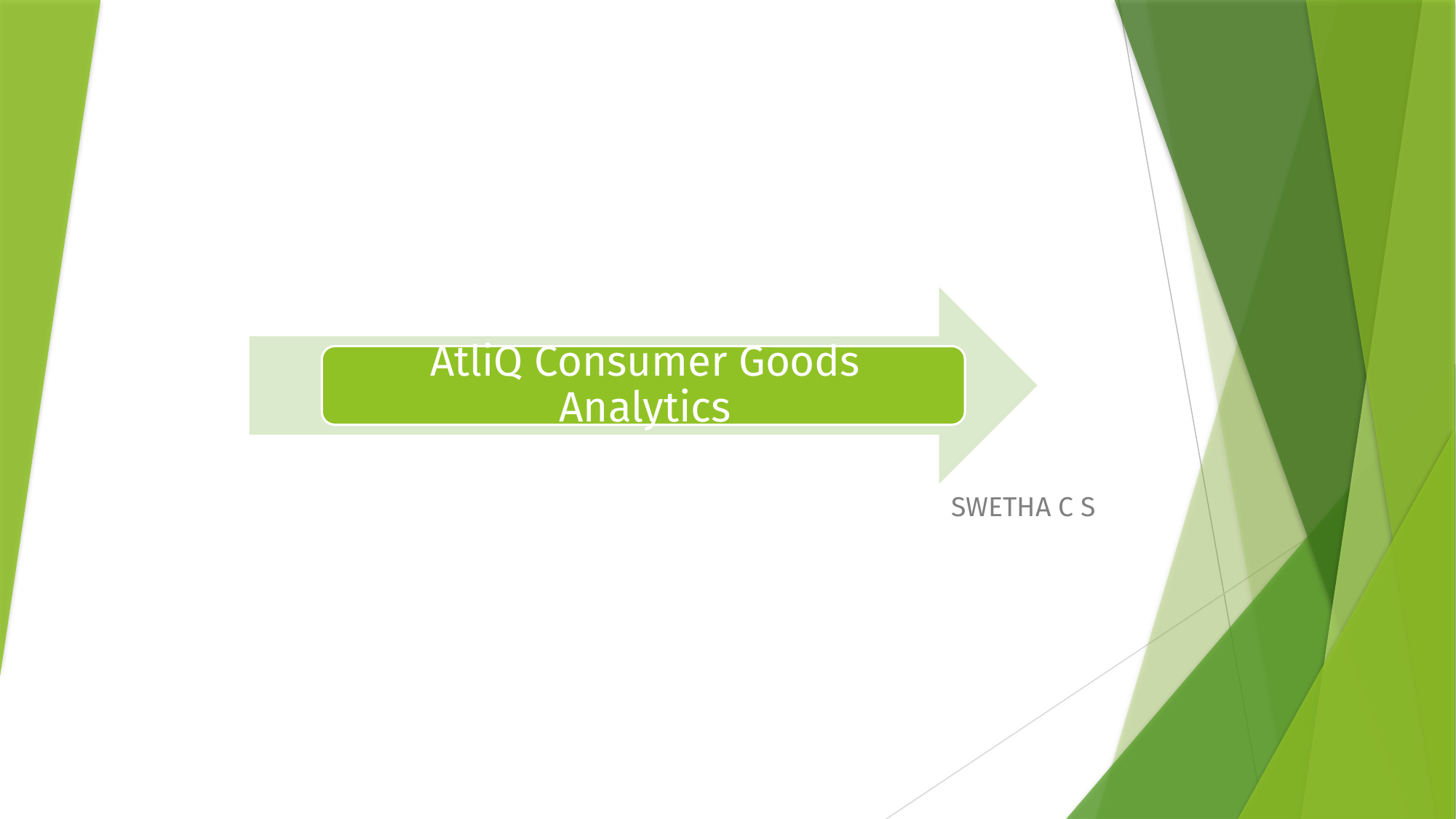

AtliQ Consumer Goods Analytics
SWETHA C S